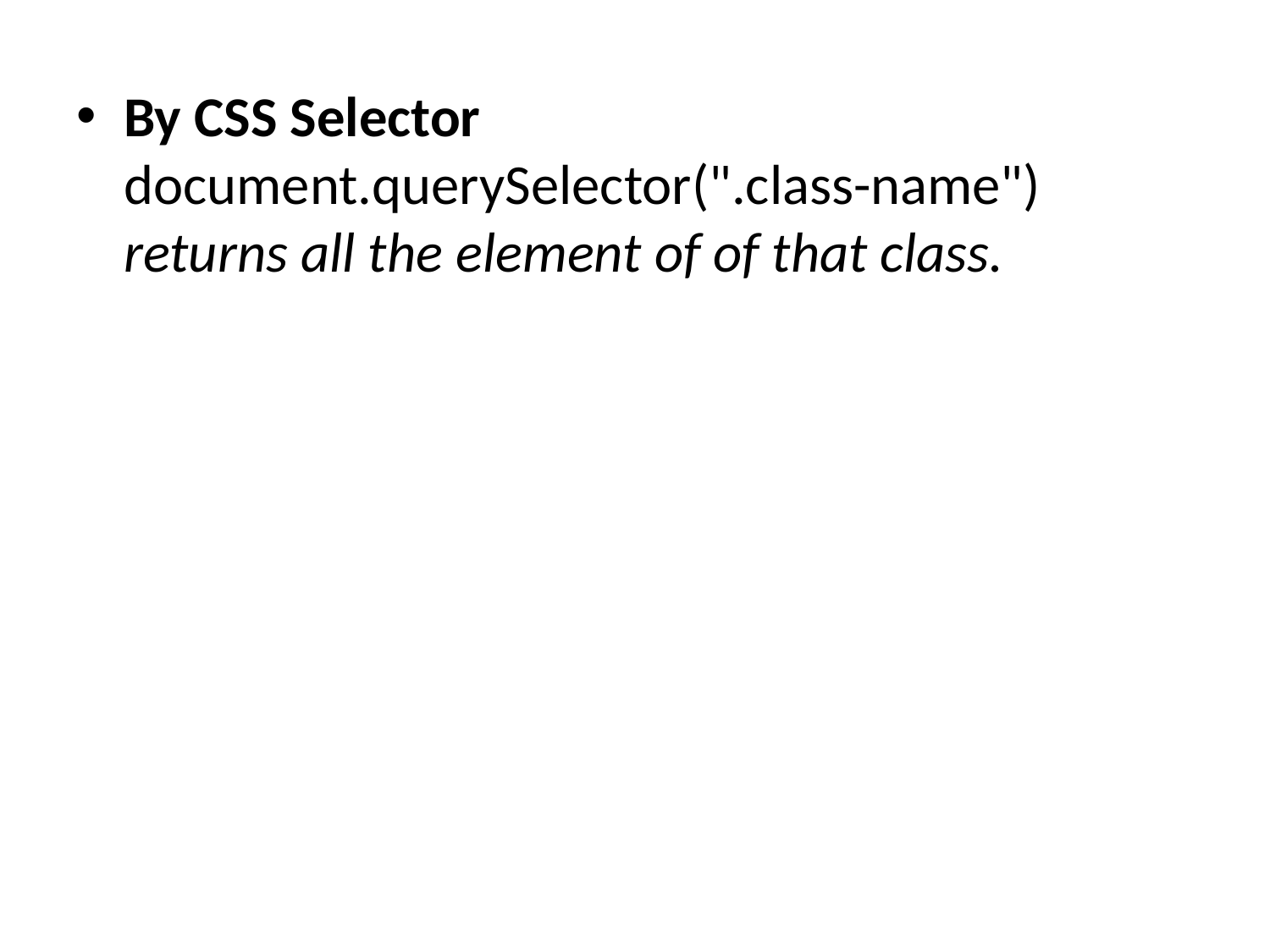

By CSS Selector	 document.querySelector(".class-name") returns all the element of of that class.